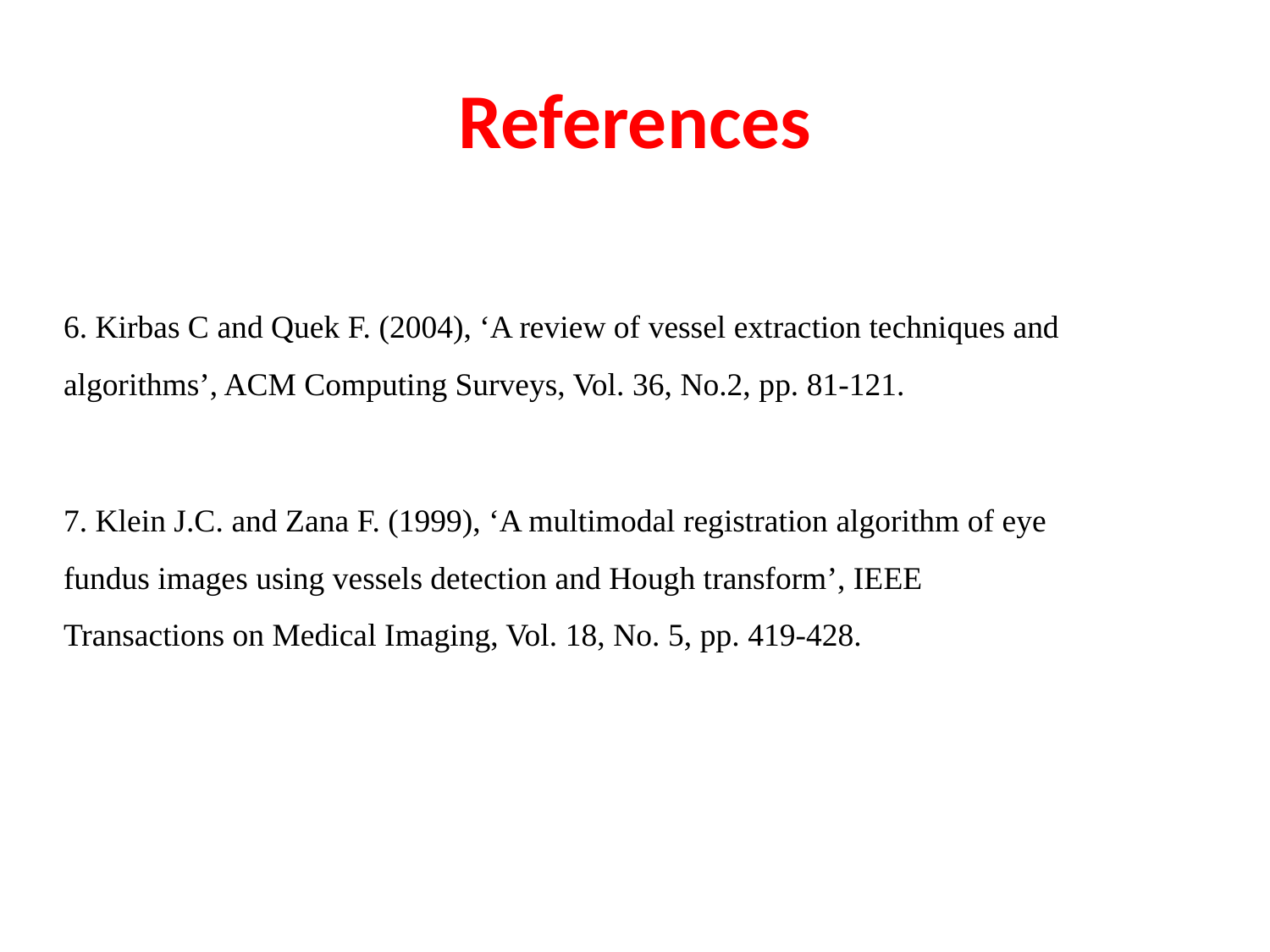

# References
6. Kirbas C and Quek F. (2004), ‘A review of vessel extraction techniques and        algorithms’, ACM Computing Surveys, Vol. 36, No.2, pp. 81-121.

7. Klein J.C. and Zana F. (1999), ‘A multimodal registration algorithm of eye           fundus images using vessels detection and Hough transform’, IEEE                   Transactions on Medical Imaging, Vol. 18, No. 5, pp. 419-428.